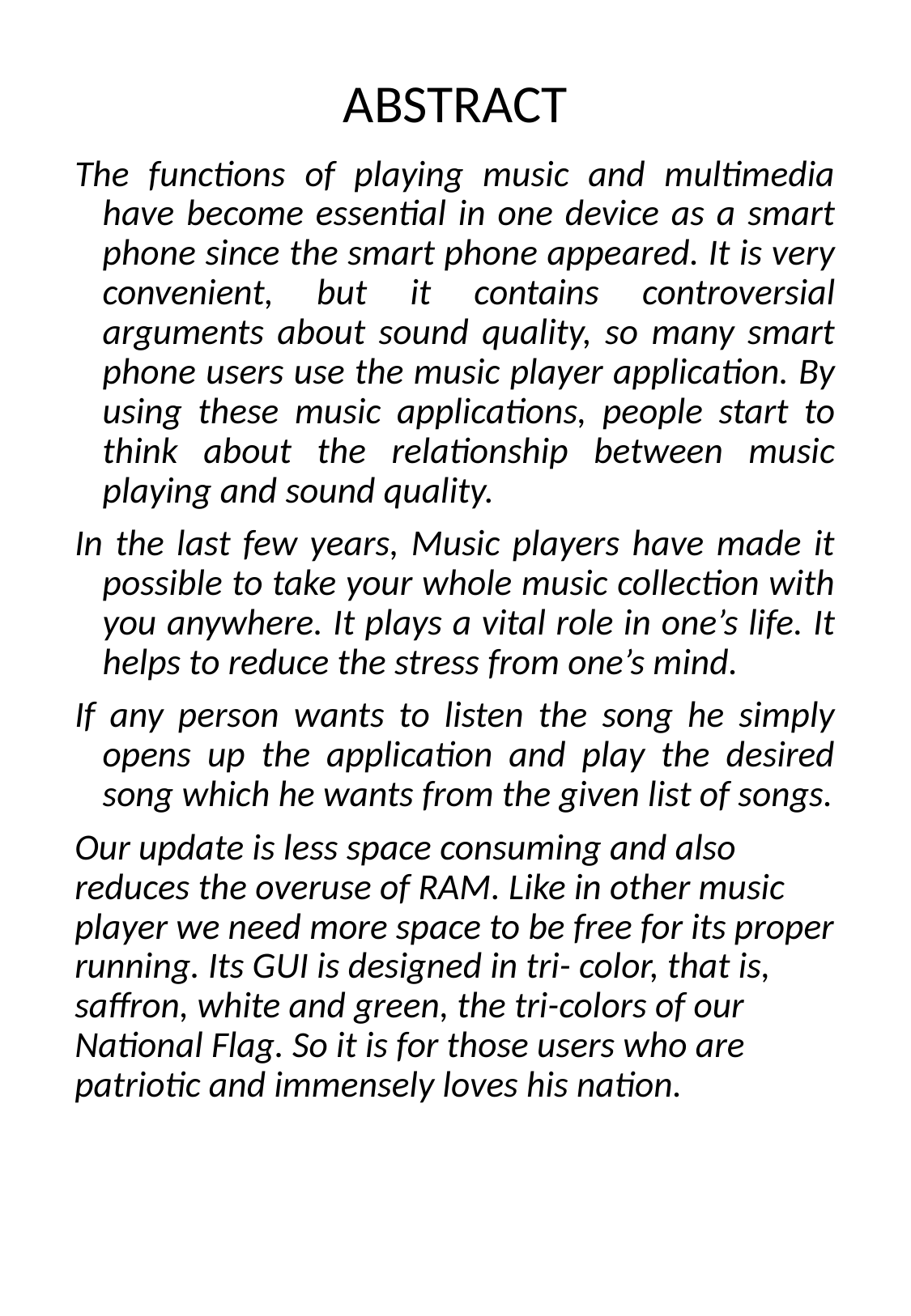

# ABSTRACT

The functions of playing music and multimedia have become essential in one device as a smart phone since the smart phone appeared. It is very convenient, but it contains controversial arguments about sound quality, so many smart phone users use the music player application. By using these music applications, people start to think about the relationship between music playing and sound quality.
In the last few years, Music players have made it possible to take your whole music collection with you anywhere. It plays a vital role in one’s life. It helps to reduce the stress from one’s mind.
If any person wants to listen the song he simply opens up the application and play the desired song which he wants from the given list of songs.
Our update is less space consuming and also reduces the overuse of RAM. Like in other music player we need more space to be free for its proper running. Its GUI is designed in tri- color, that is, saffron, white and green, the tri-colors of our National Flag. So it is for those users who are patriotic and immensely loves his nation.